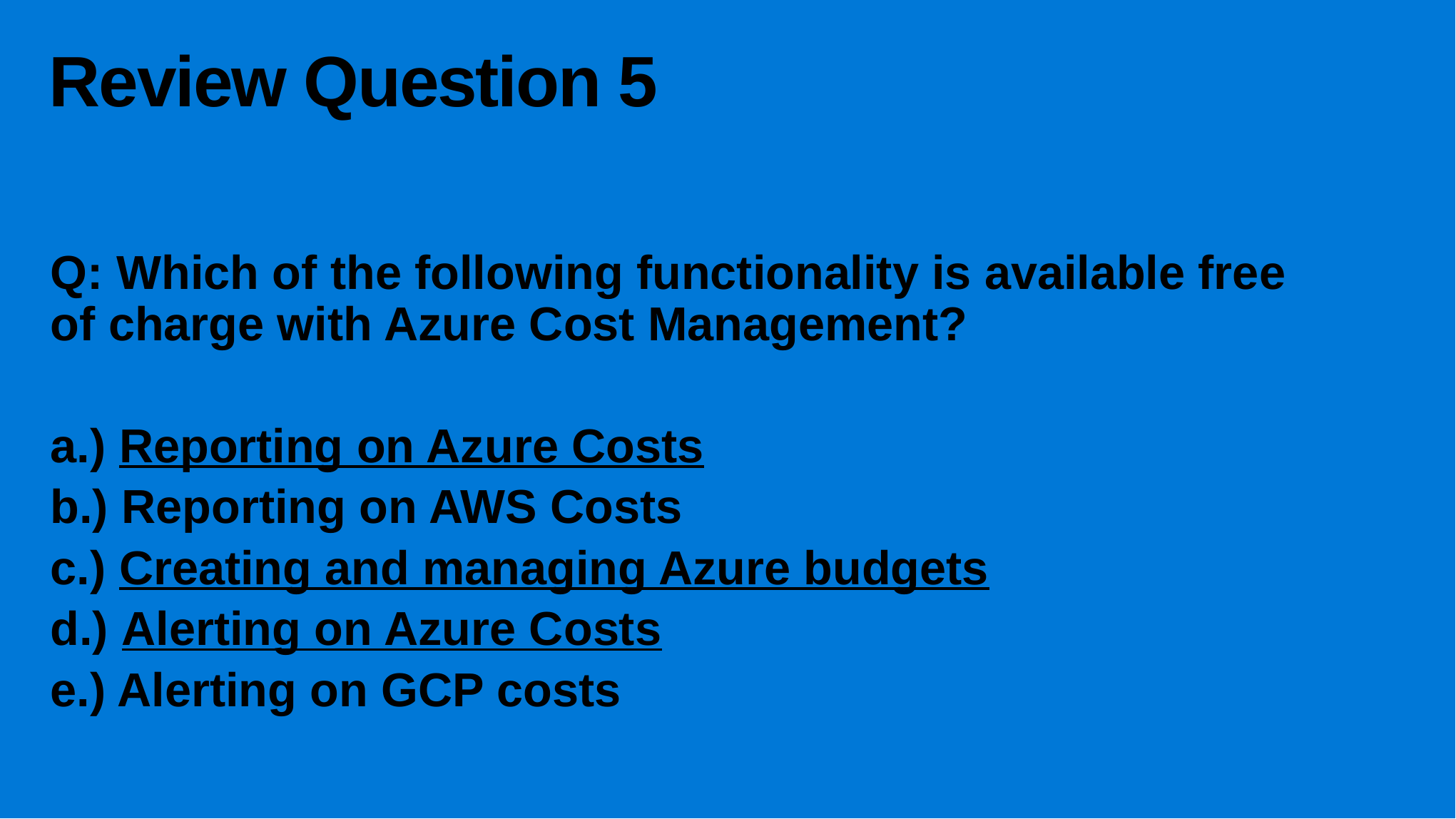

Review Question 5
Q: Which of the following functionality is available free of charge with Azure Cost Management?

a.) Reporting on Azure Costs
b.) Reporting on AWS Costs
c.) Creating and managing Azure budgets
d.) Alerting on Azure Costs
e.) Alerting on GCP costs